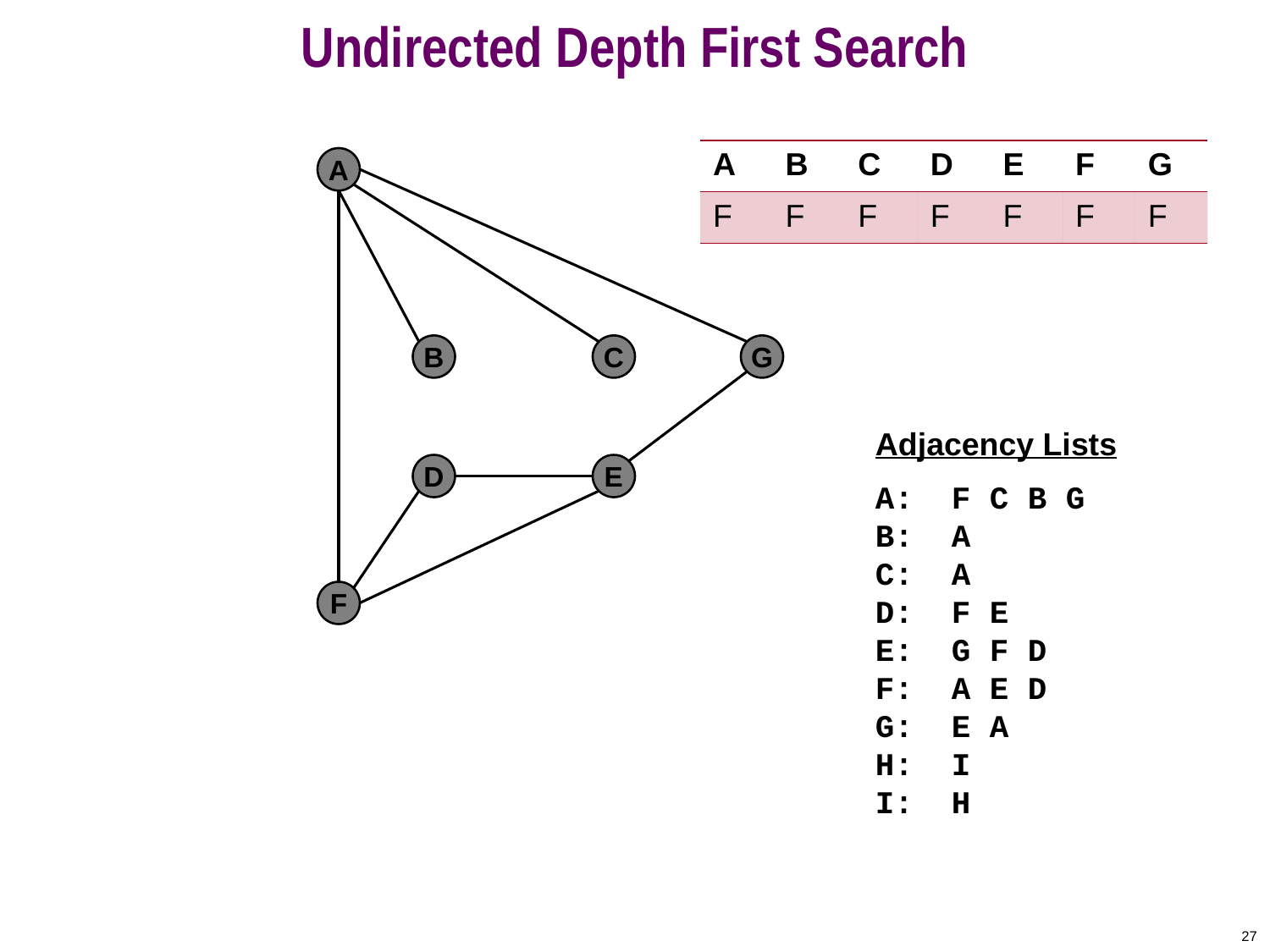

# Undirected Depth First Search
| A | B | C | D | E | F | G |
| --- | --- | --- | --- | --- | --- | --- |
| F | F | F | F | F | F | F |
A
B
C
G
Adjacency Lists
A:  F C B G
B:  A
C:  A
D:  F E
E:  G F D
F:  A E D:
G:  E A:
H:  I:
I:  H:
D
E
F
27